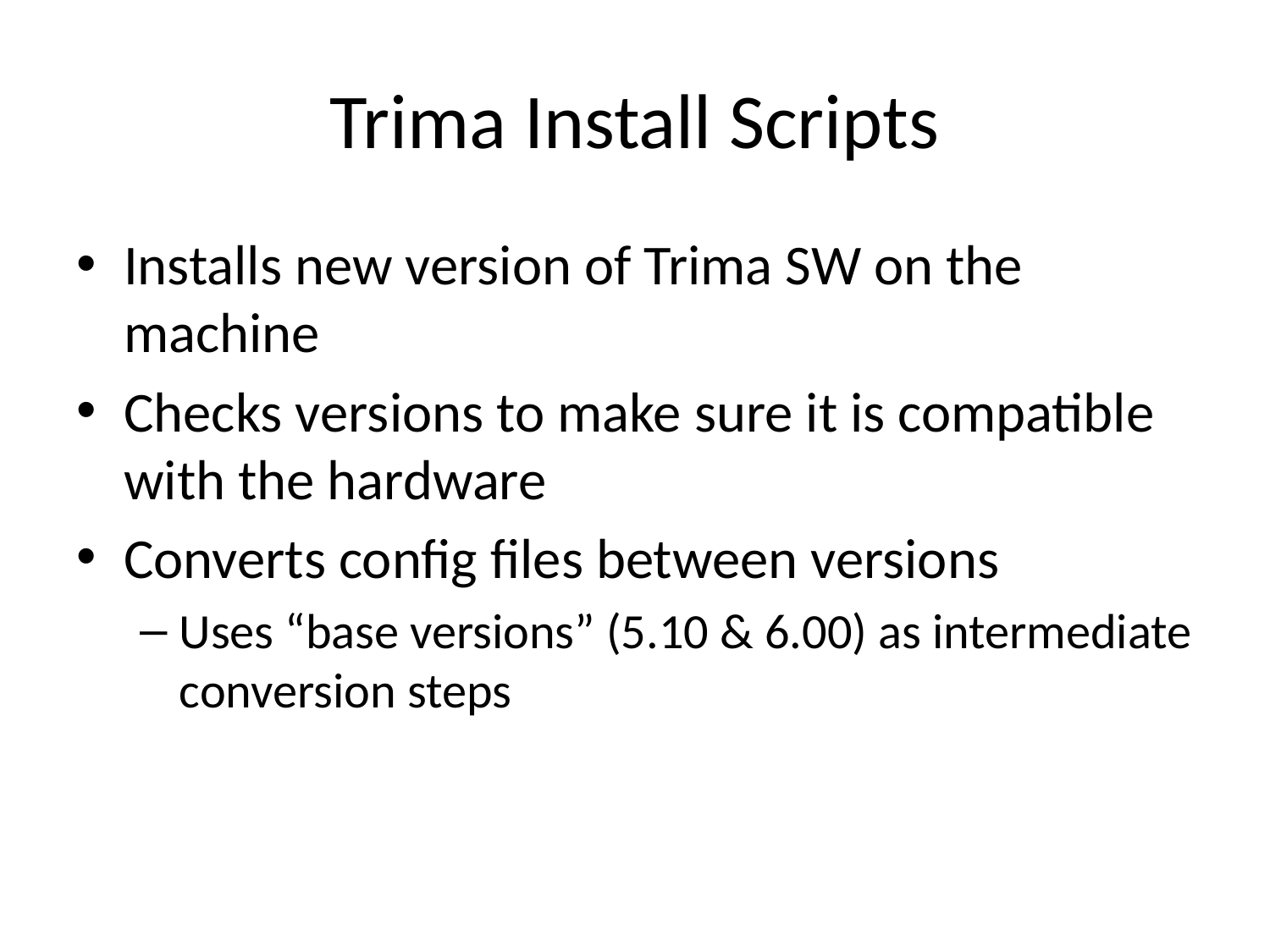

# Trima Install Scripts
Installs new version of Trima SW on the machine
Checks versions to make sure it is compatible with the hardware
Converts config files between versions
Uses “base versions” (5.10 & 6.00) as intermediate conversion steps